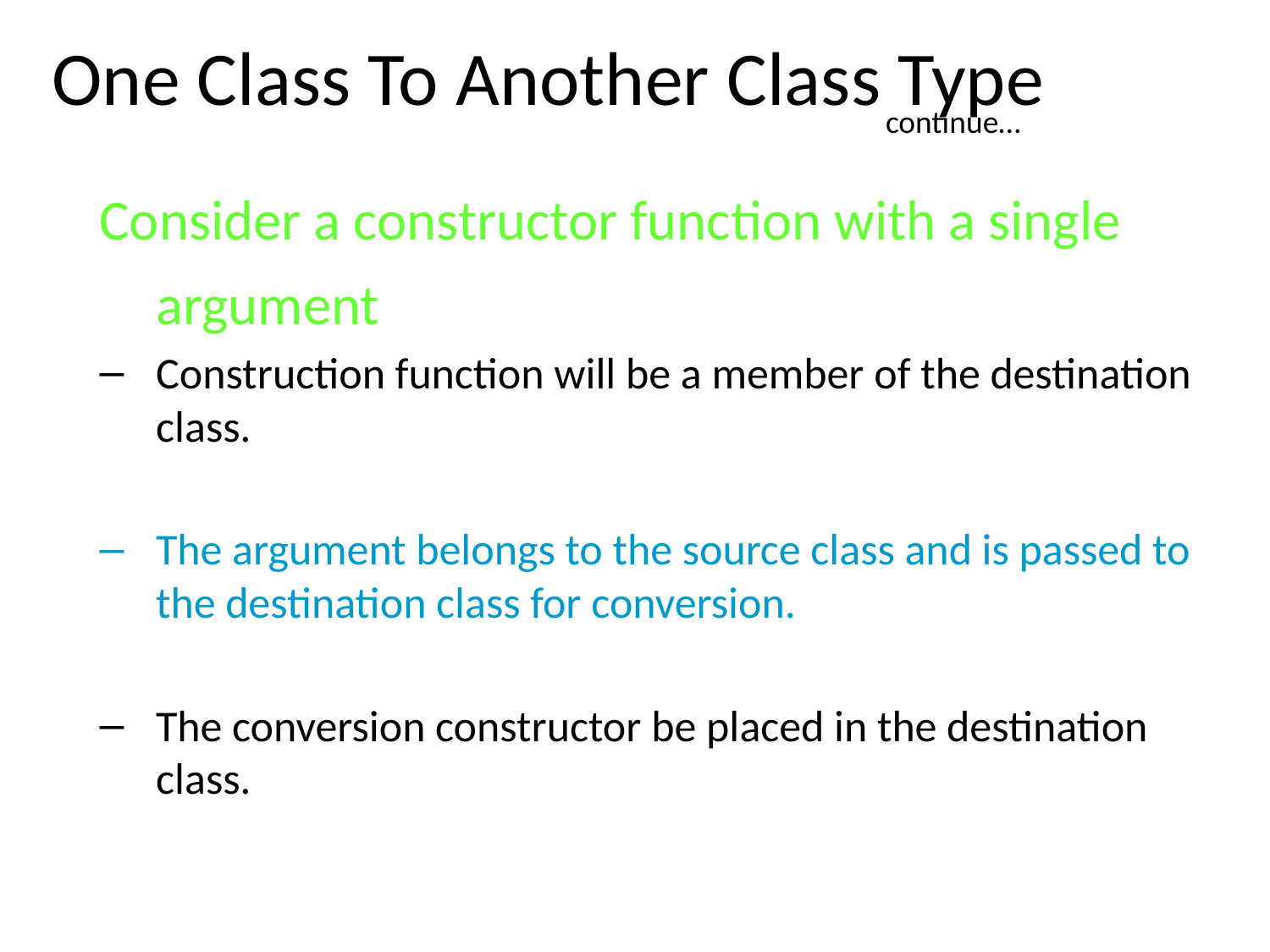

# One Class To Another Class Type
continue…
Consider a constructor function with a single argument
Construction function will be a member of the destination class.

The argument belongs to the source class and is passed to the destination class for conversion.

The conversion constructor be placed in the destination class.